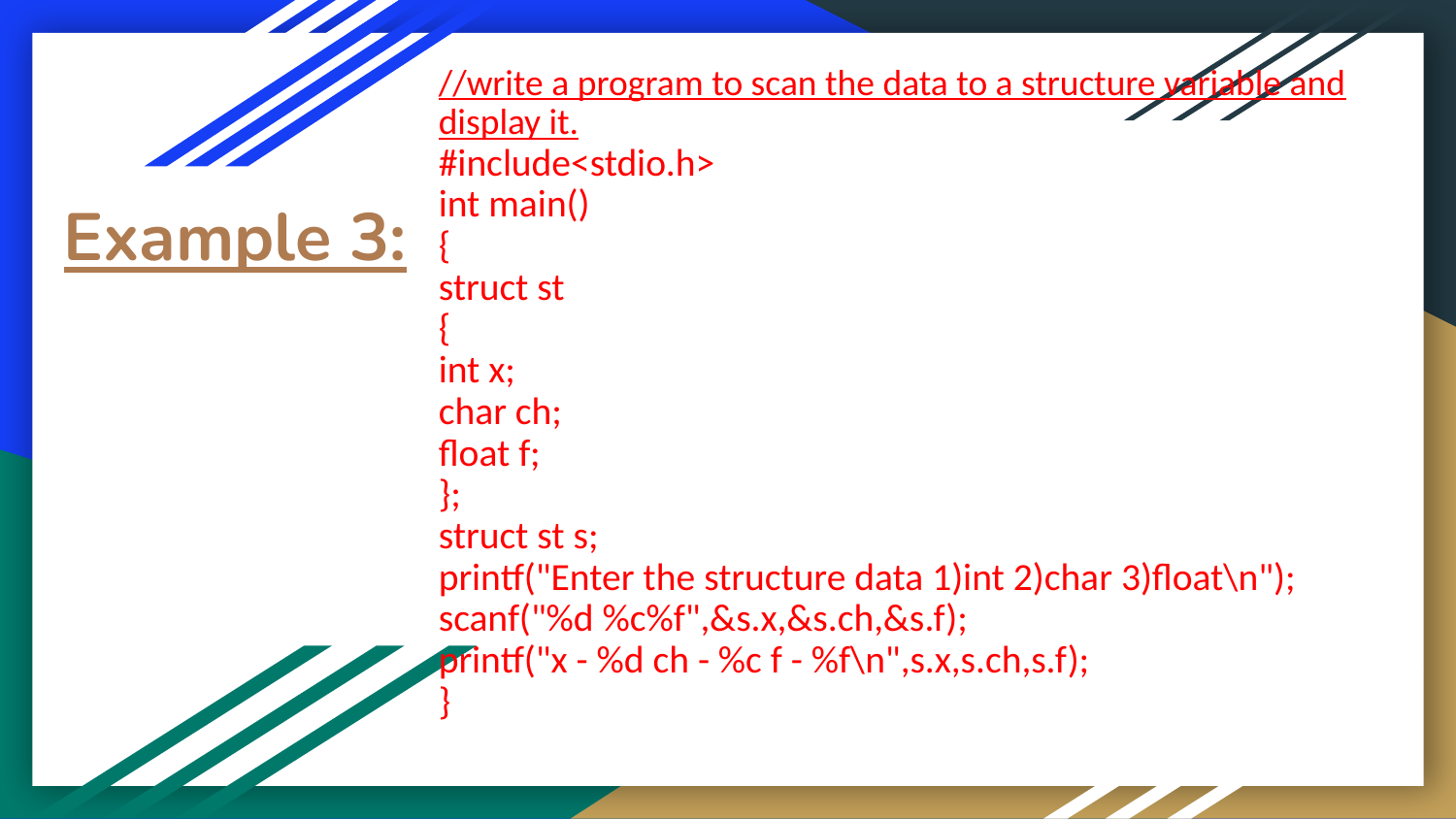

//write a program to scan the data to a structure variable and display it.
#include<stdio.h>
int main()
{
struct st
{
int x;
char ch;
float f;
};
struct st s;
printf("Enter the structure data 1)int 2)char 3)float\n");
scanf("%d %c%f",&s.x,&s.ch,&s.f);
printf("x - %d ch - %c f - %f\n",s.x,s.ch,s.f);
}

# Example 3: